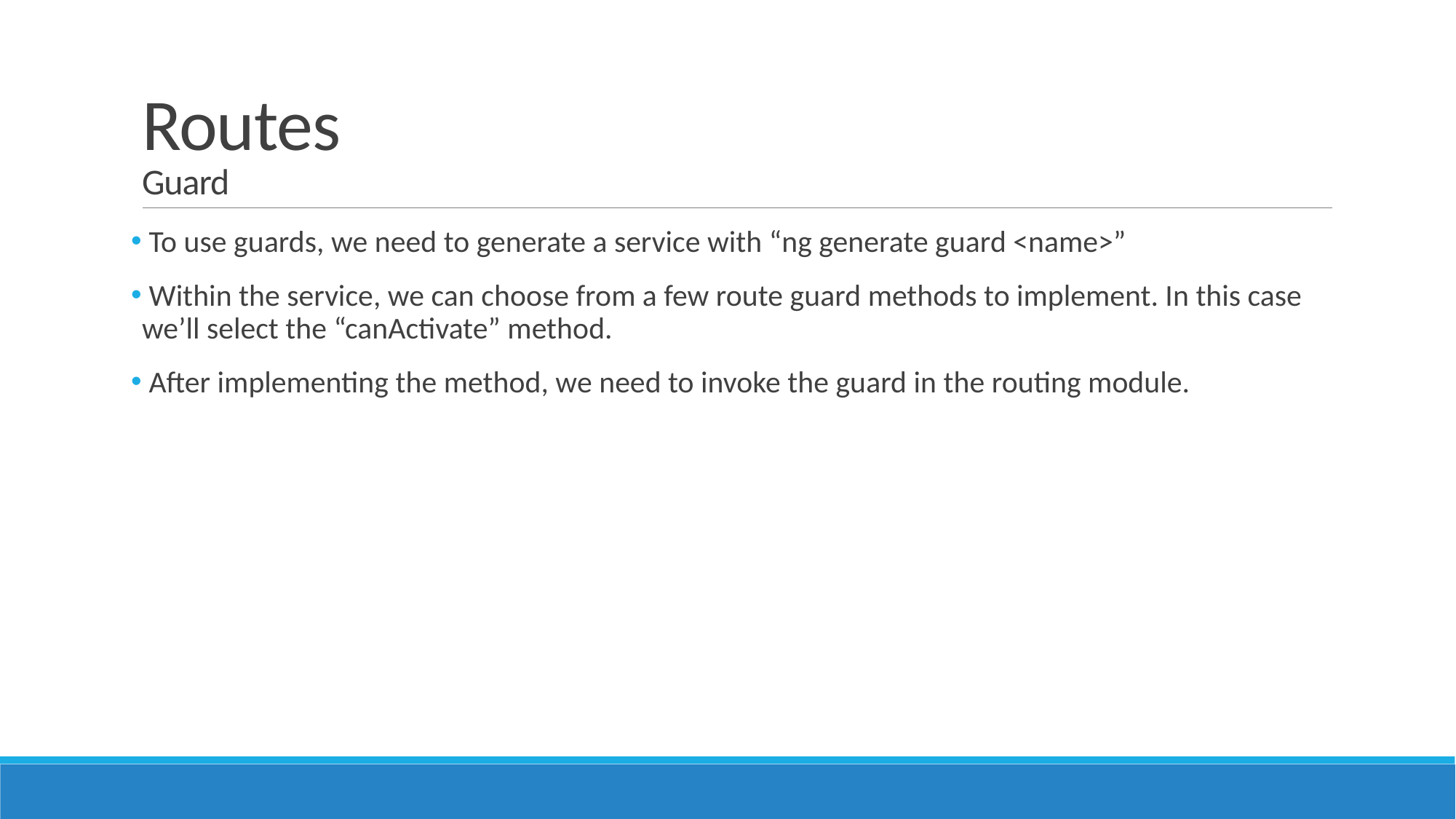

# Routes Guard
 To use guards, we need to generate a service with “ng generate guard <name>”
 Within the service, we can choose from a few route guard methods to implement. In this case we’ll select the “canActivate” method.
 After implementing the method, we need to invoke the guard in the routing module.